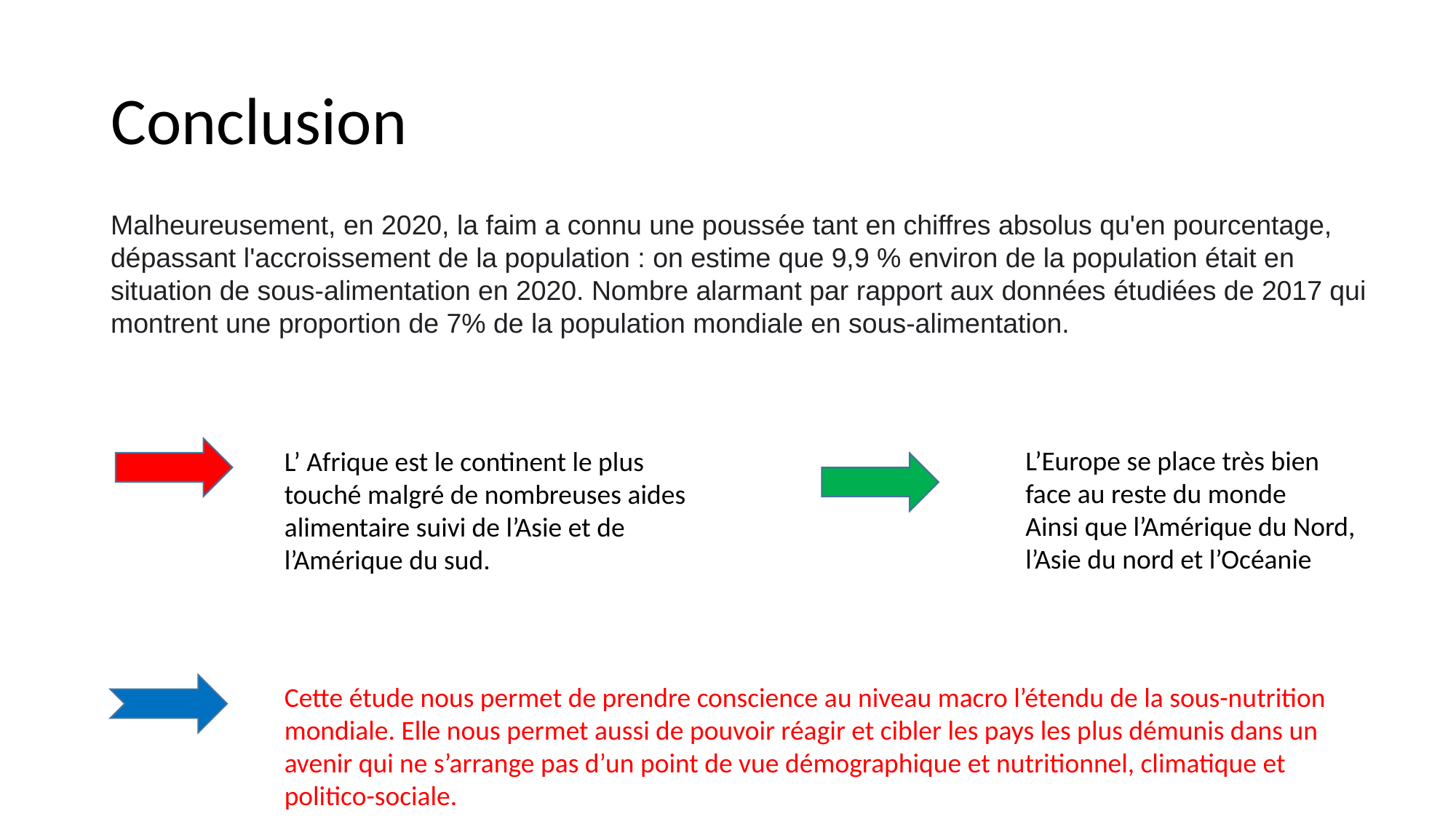

# Conclusion
Malheureusement, en 2020, la faim a connu une poussée tant en chiffres absolus qu'en pourcentage, dépassant l'accroissement de la population : on estime que 9,9 % environ de la population était en situation de sous-alimentation en 2020. Nombre alarmant par rapport aux données étudiées de 2017 qui montrent une proportion de 7% de la population mondiale en sous-alimentation.

L’Europe se place très bien face au reste du monde
Ainsi que l’Amérique du Nord, l’Asie du nord et l’Océanie

L’ Afrique est le continent le plus touché malgré de nombreuses aides alimentaire suivi de l’Asie et de l’Amérique du sud.

Cette étude nous permet de prendre conscience au niveau macro l’étendu de la sous-nutrition mondiale. Elle nous permet aussi de pouvoir réagir et cibler les pays les plus démunis dans un avenir qui ne s’arrange pas d’un point de vue démographique et nutritionnel, climatique et politico-sociale.